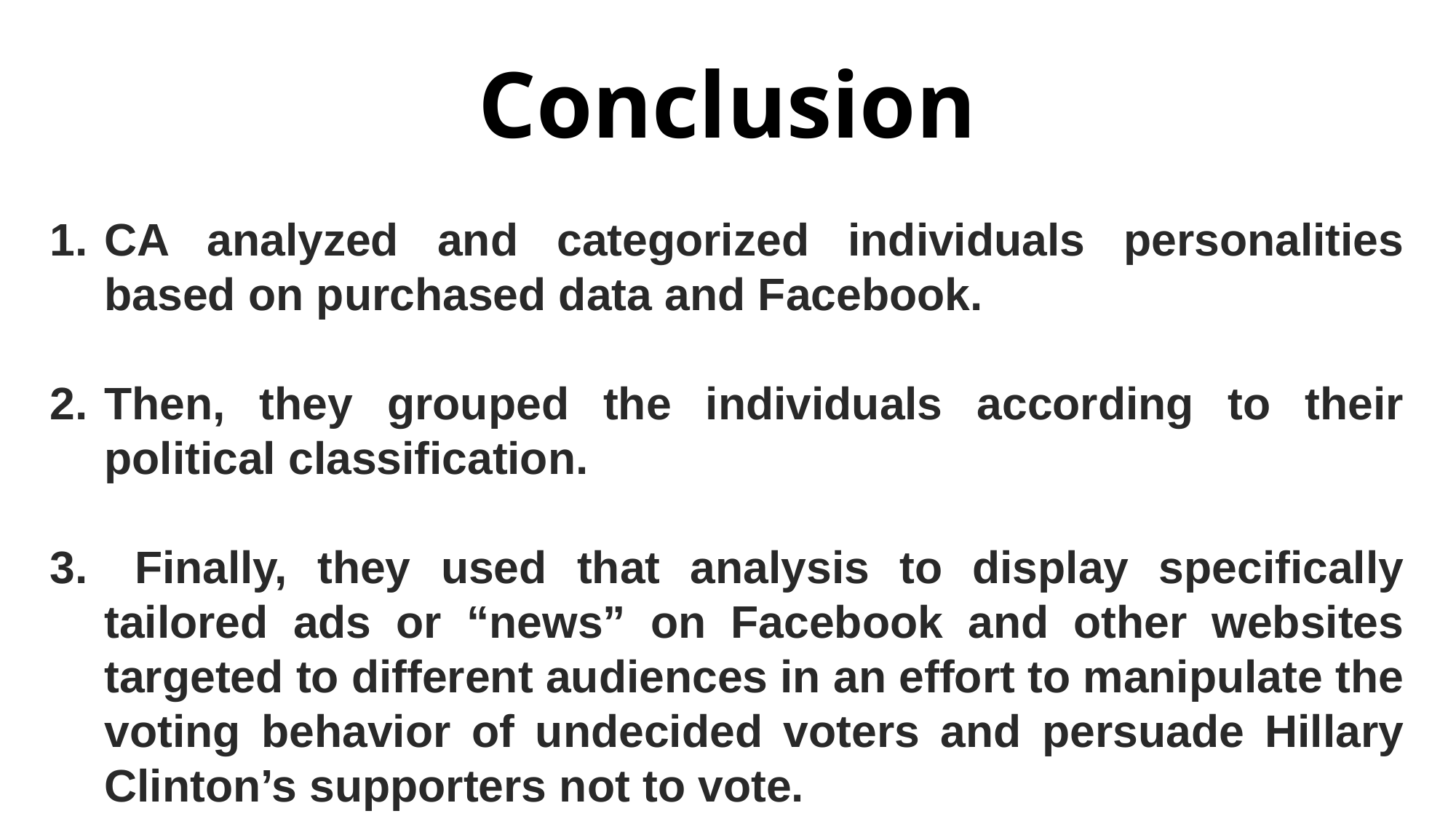

Conclusion

CA analyzed and categorized individuals personalities based on purchased data and Facebook.

Then, they grouped the individuals according to their political classification.

 Finally, they used that analysis to display specifically tailored ads or “news” on Facebook and other websites targeted to different audiences in an effort to manipulate the voting behavior of undecided voters and persuade Hillary Clinton’s supporters not to vote.